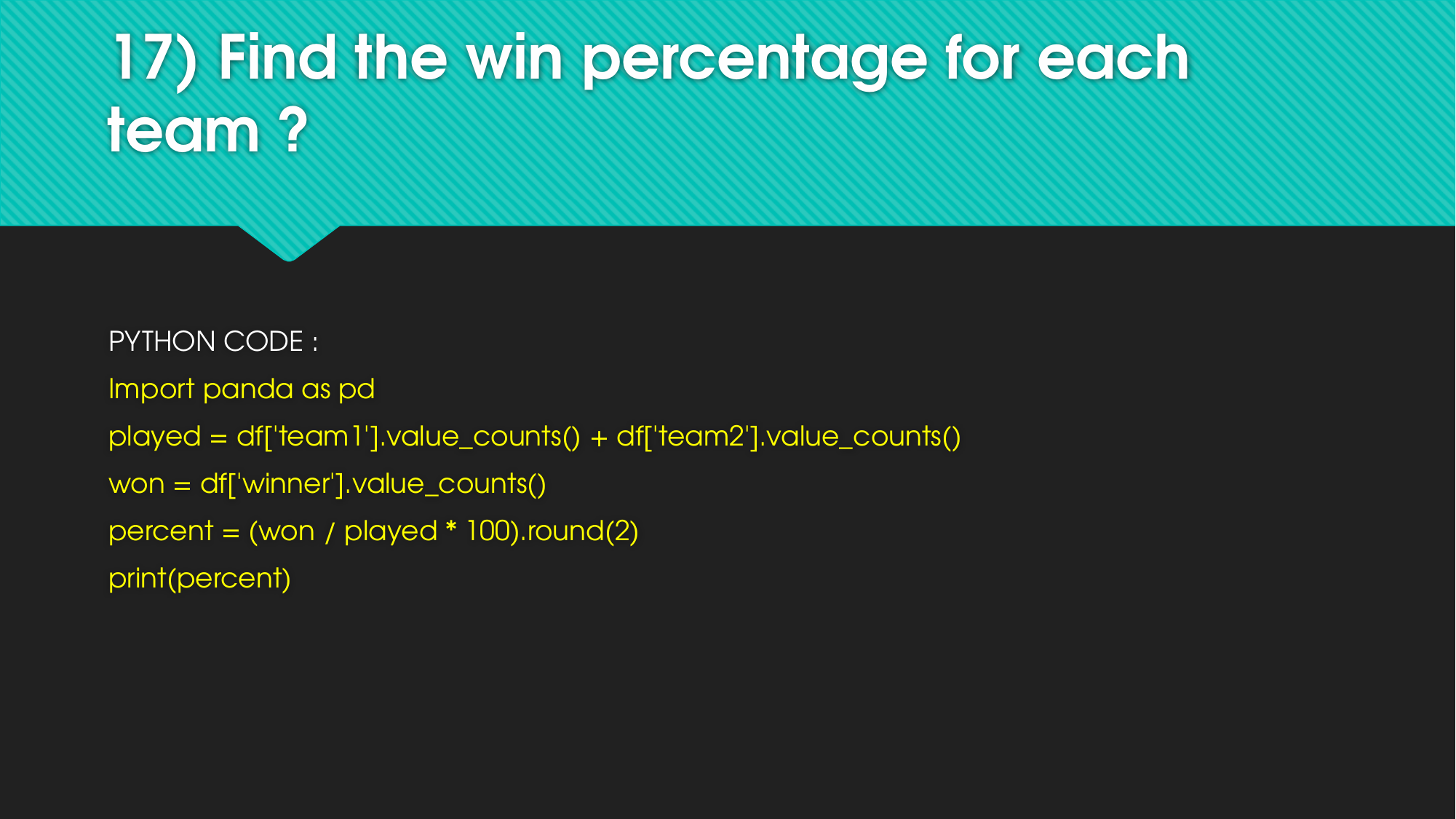

# 17) Find the win percentage for each team ?
PYTHON CODE :
Import panda as pd
played = df['team1'].value_counts() + df['team2'].value_counts()
won = df['winner'].value_counts()
percent = (won / played * 100).round(2)
print(percent)